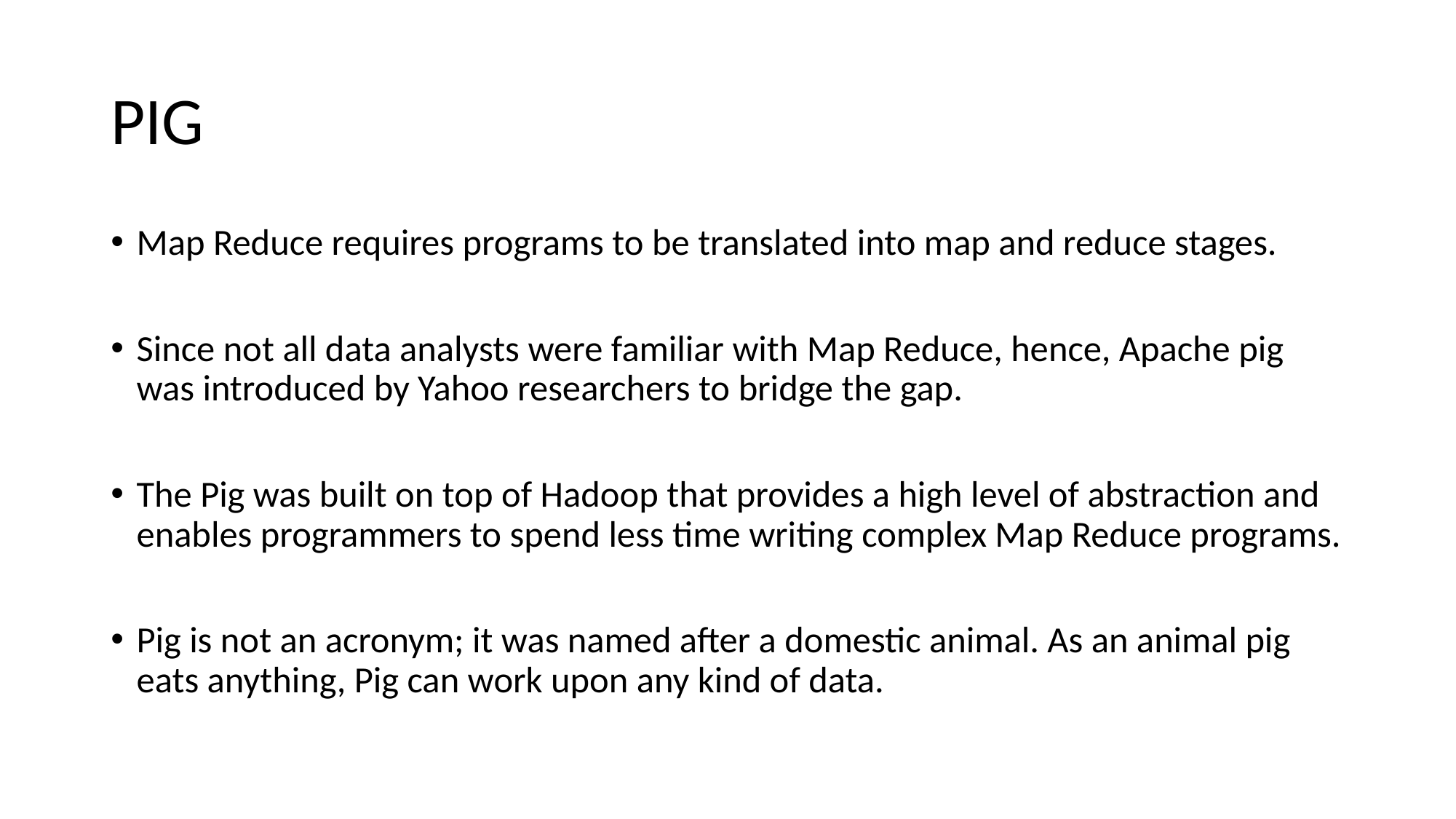

# PIG
Map Reduce requires programs to be translated into map and reduce stages.

Since not all data analysts were familiar with Map Reduce, hence, Apache pig was introduced by Yahoo researchers to bridge the gap.

The Pig was built on top of Hadoop that provides a high level of abstraction and enables programmers to spend less time writing complex Map Reduce programs.

Pig is not an acronym; it was named after a domestic animal. As an animal pig eats anything, Pig can work upon any kind of data.